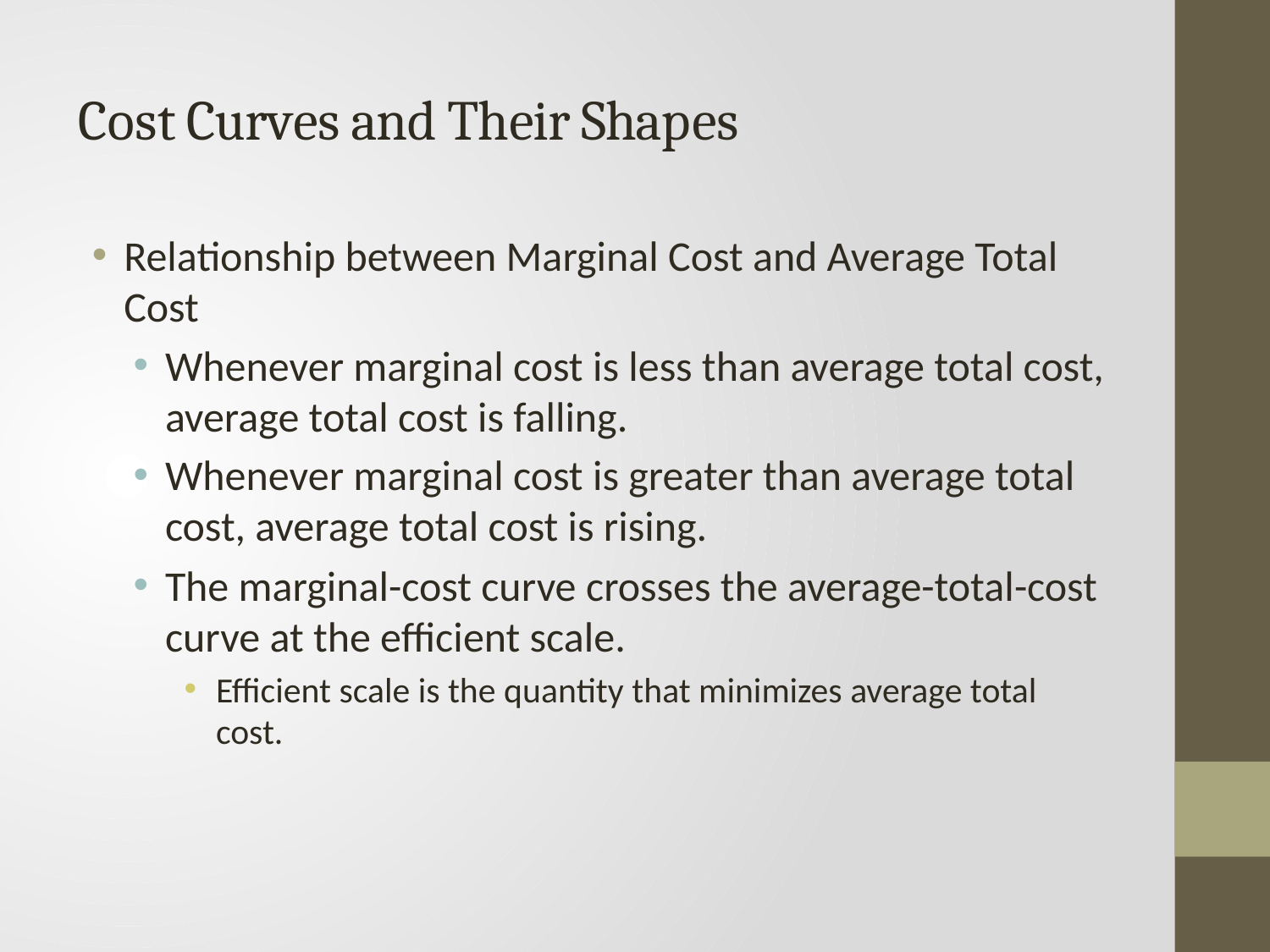

# Cost Curves and Their Shapes
Relationship between Marginal Cost and Average Total Cost
Whenever marginal cost is less than average total cost, average total cost is falling.
Whenever marginal cost is greater than average total cost, average total cost is rising.
The marginal-cost curve crosses the average-total-cost curve at the efficient scale.
Efficient scale is the quantity that minimizes average total cost.